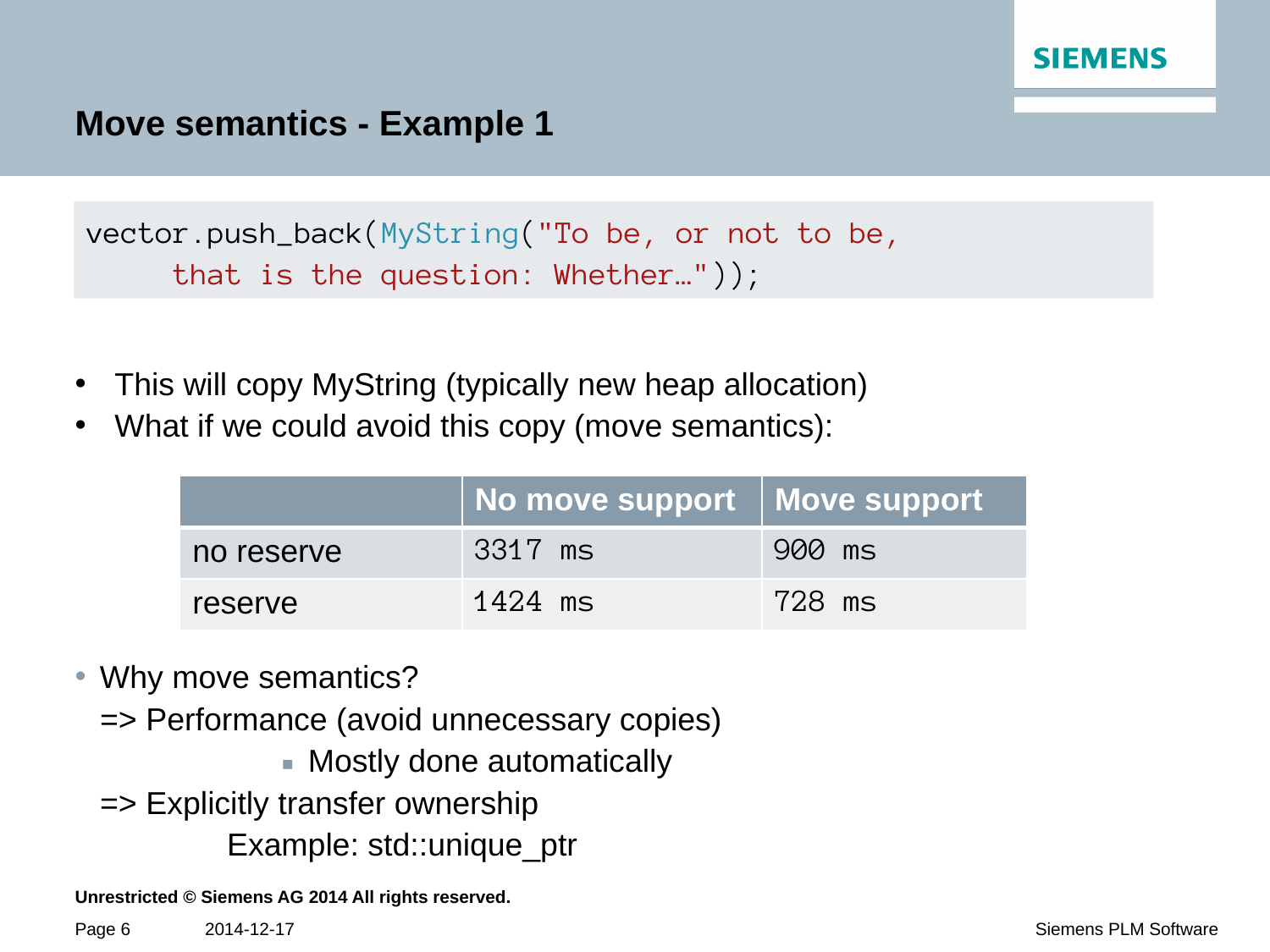

# Move semantics - Example 1

This will copy MyString (typically new heap allocation)
What if we could avoid this copy (move semantics):

Why move semantics?
	=> Performance (avoid unnecessary copies)
Mostly done automatically
	=> Explicitly transfer ownership
		Example: std::unique_ptr

vector.push_back(MyString("To be, or not to be,
     that is the question: Whether…"));
|  | No move support | Move support |
| --- | --- | --- |
| no reserve | 3317 ms | 900 ms |
| reserve | 1424 ms | 728 ms |